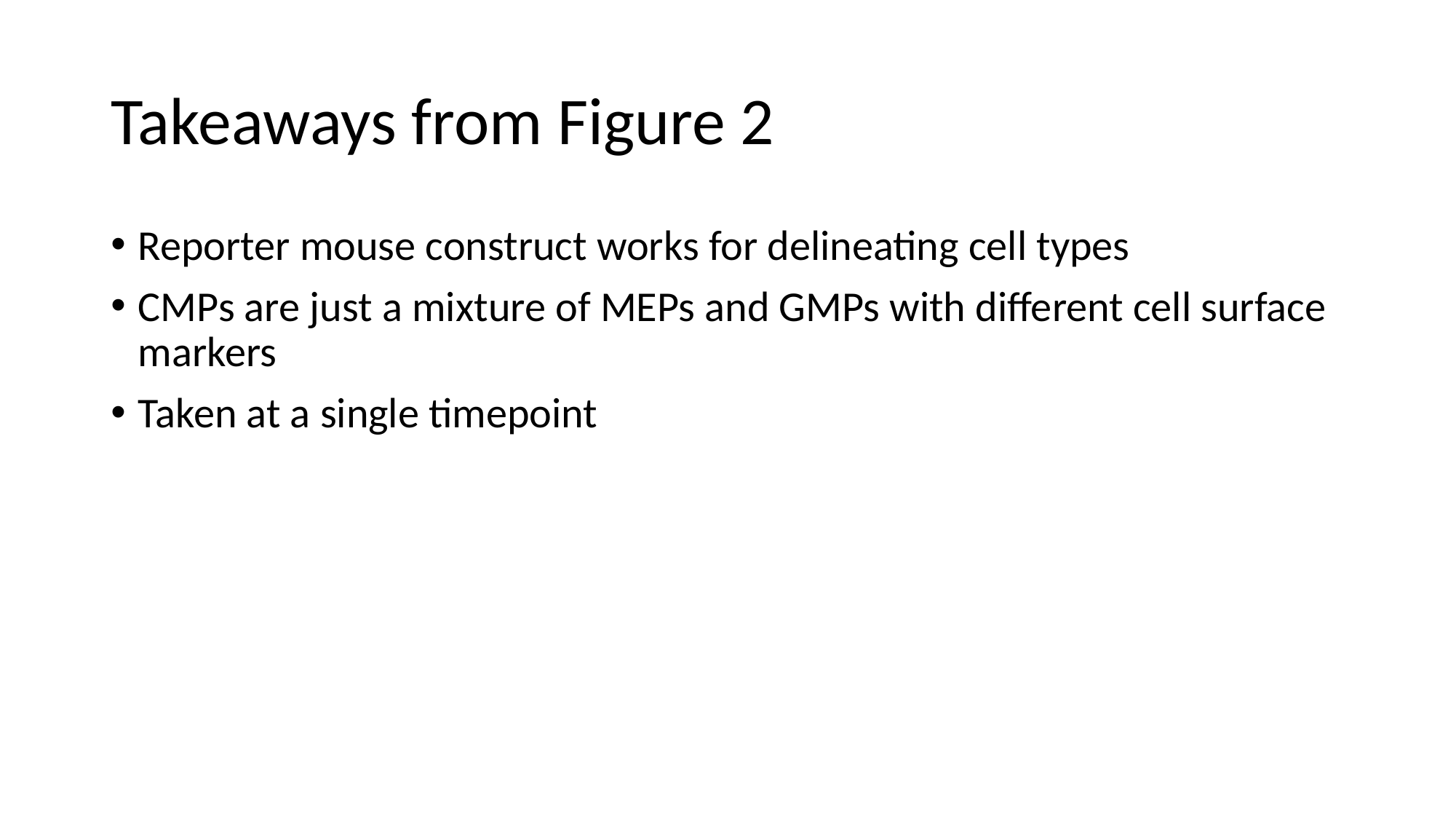

# Takeaways from Figure 2
Reporter mouse construct works for delineating cell types
CMPs are just a mixture of MEPs and GMPs with different cell surface markers
Taken at a single timepoint